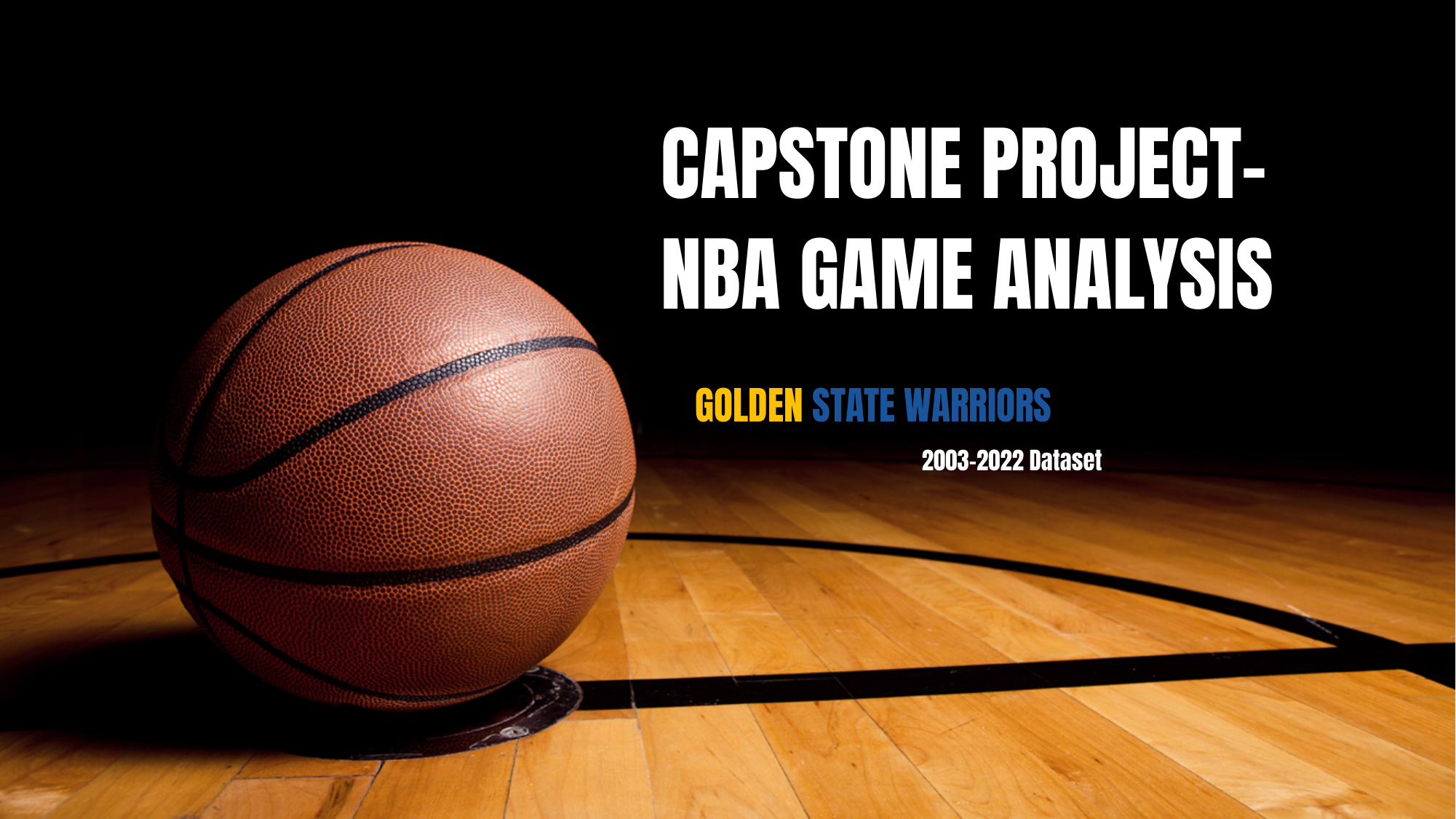

# CAPSTONE PROJECT-NBA GAME ANALYSIS
GOLDEN STATE WARRIORS
2003-2022 Dataset